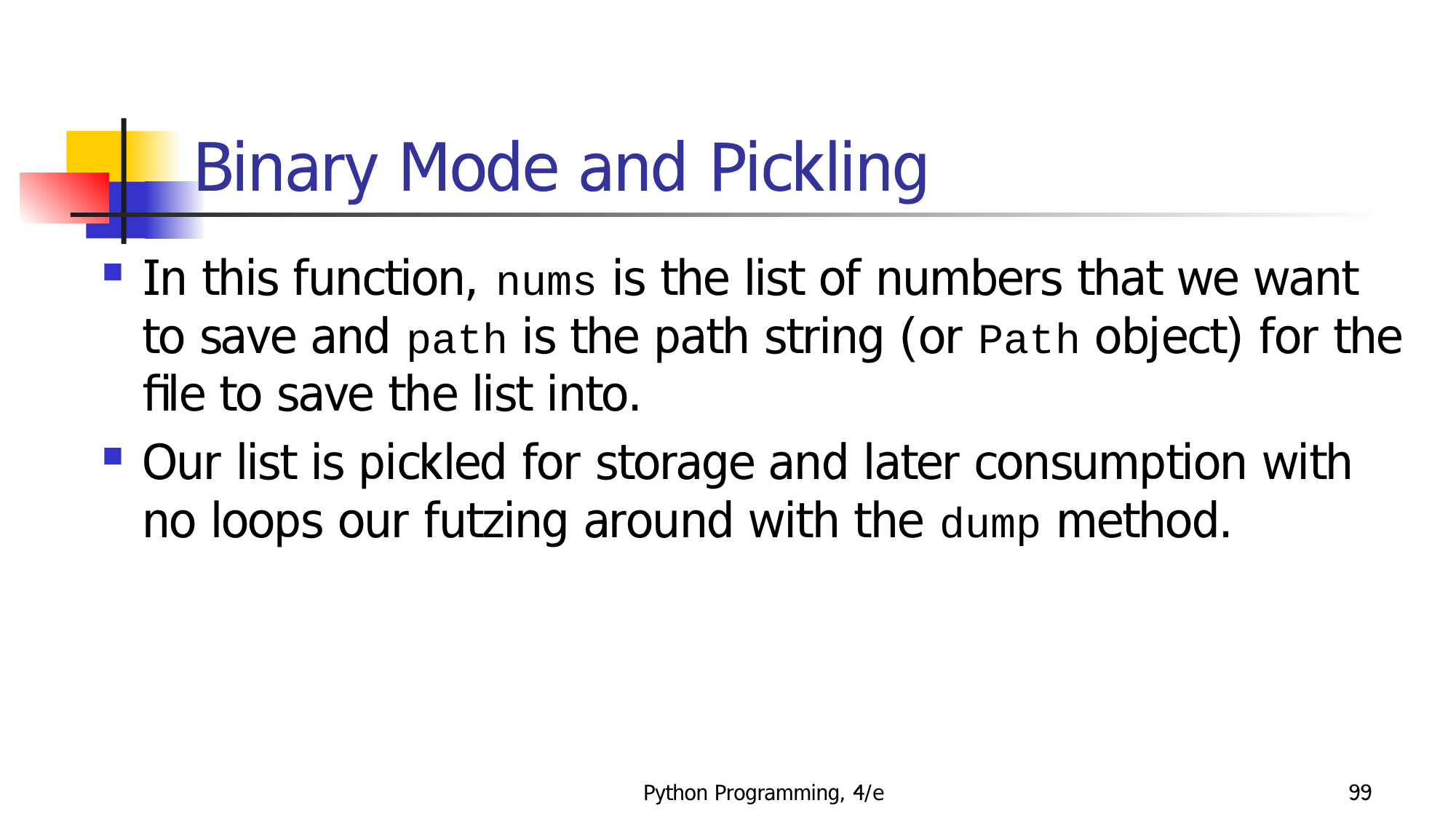

# Binary Mode and Pickling
In this function, nums is the list of numbers that we want to save and path is the path string (or Path object) for the file to save the list into.
Our list is pickled for storage and later consumption with no loops our futzing around with the dump method.
Python Programming, 4/e
99